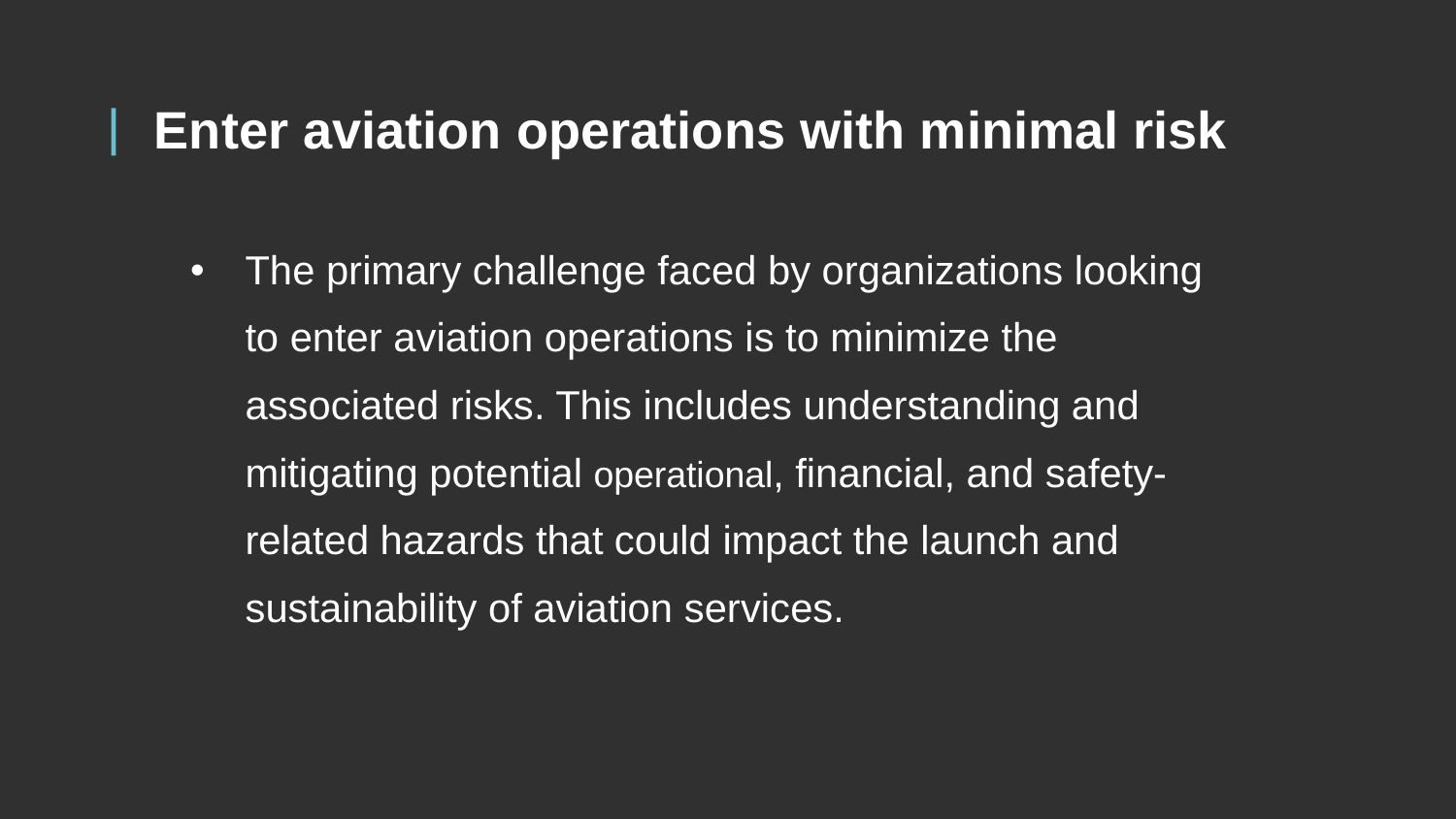

# Enter aviation operations with minimal risk
The primary challenge faced by organizations looking to enter aviation operations is to minimize the associated risks. This includes understanding and mitigating potential operational, financial, and safety-related hazards that could impact the launch and sustainability of aviation services.